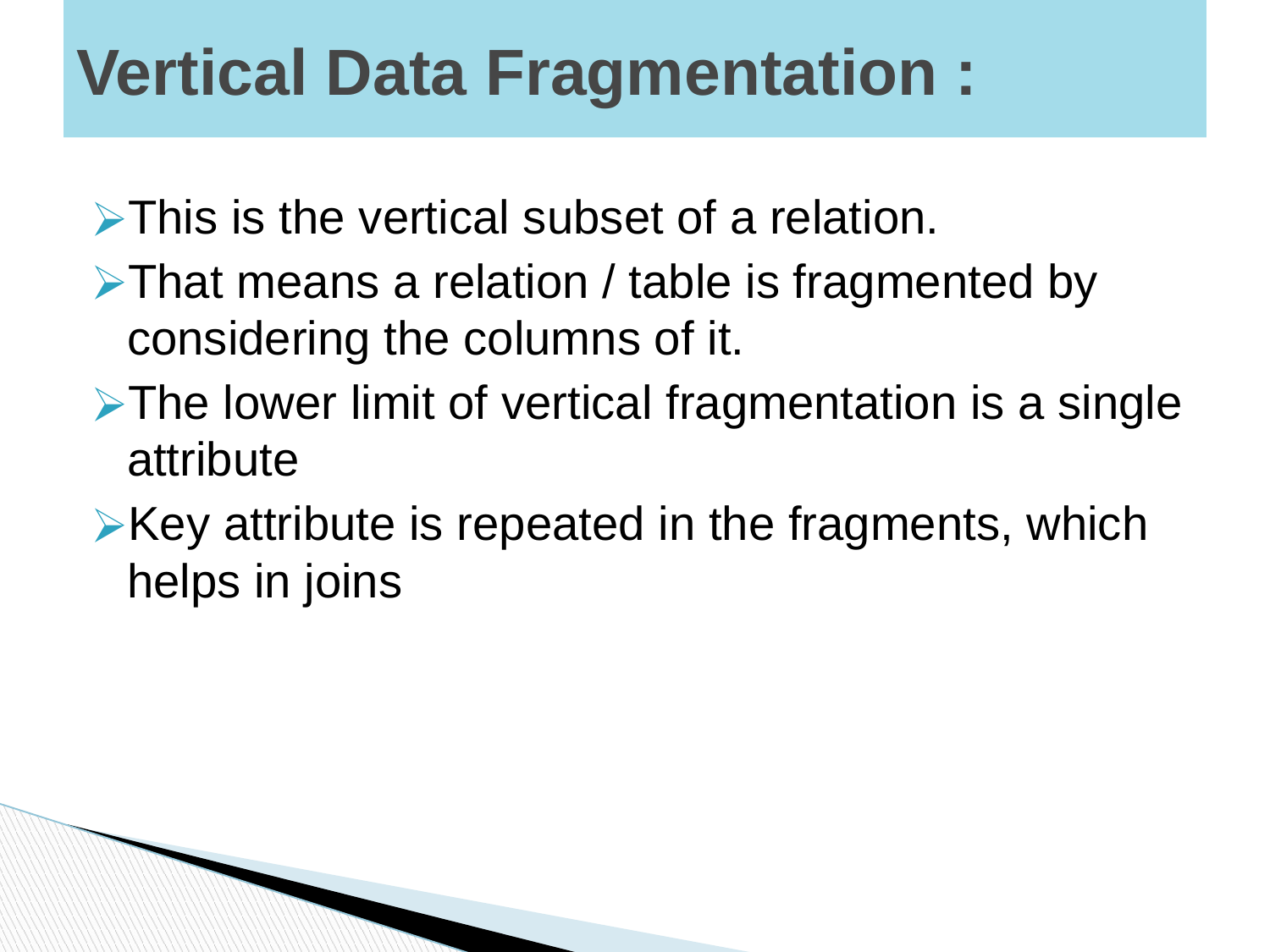

# Vertical Data Fragmentation :
This is the vertical subset of a relation.
That means a relation / table is fragmented by considering the columns of it.
The lower limit of vertical fragmentation is a single attribute
Key attribute is repeated in the fragments, which helps in joins